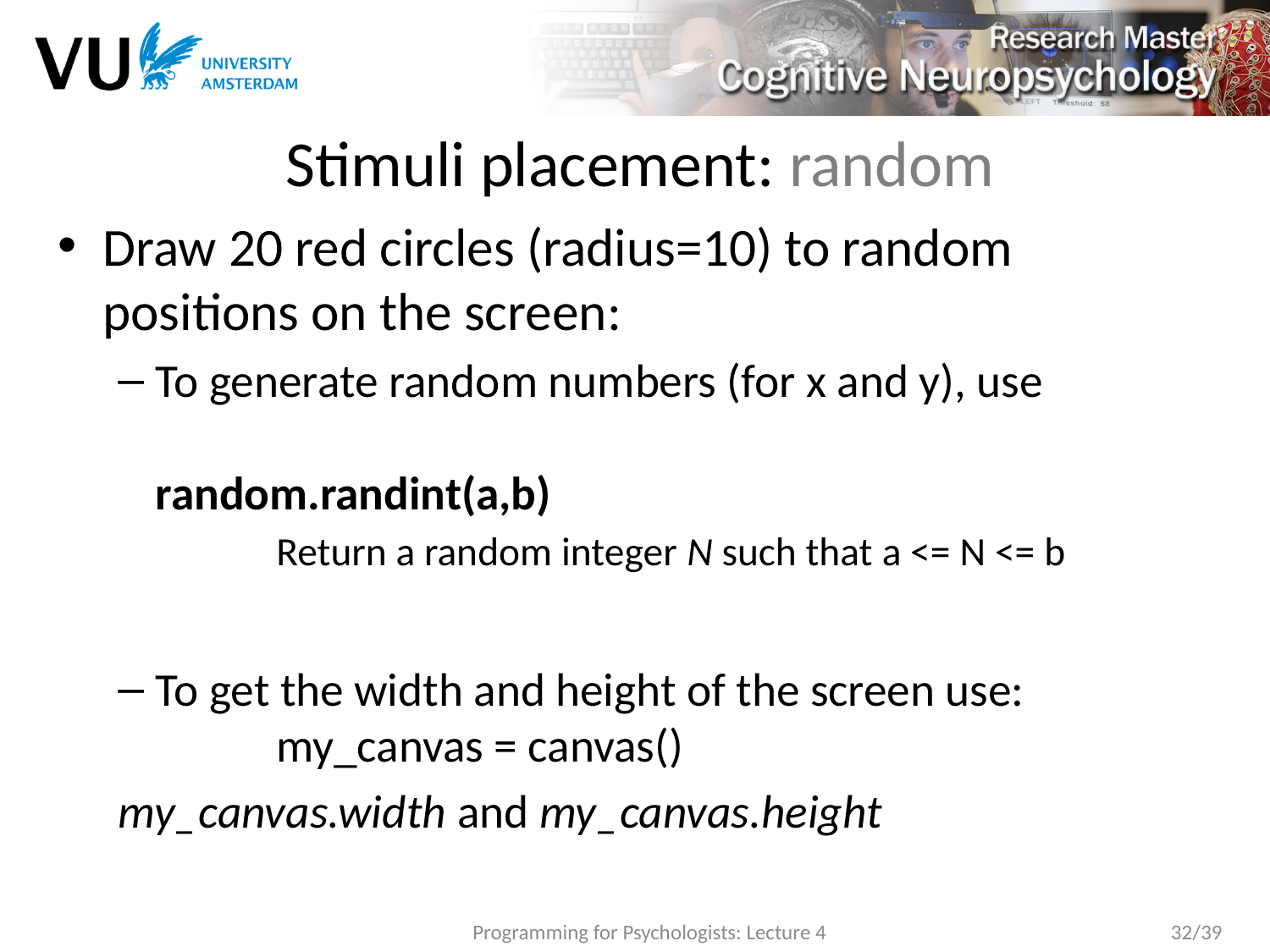

# Stimuli placement: random
Draw 20 red circles (radius=10) to random positions on the screen:
To generate random numbers (for x and y), use
random.randint(a,b)
	Return a random integer N such that a <= N <= b

To get the width and height of the screen use:
	my_canvas = canvas()
	my_canvas.width and my_canvas.height

Programming for Psychologists: Lecture 4
32/39